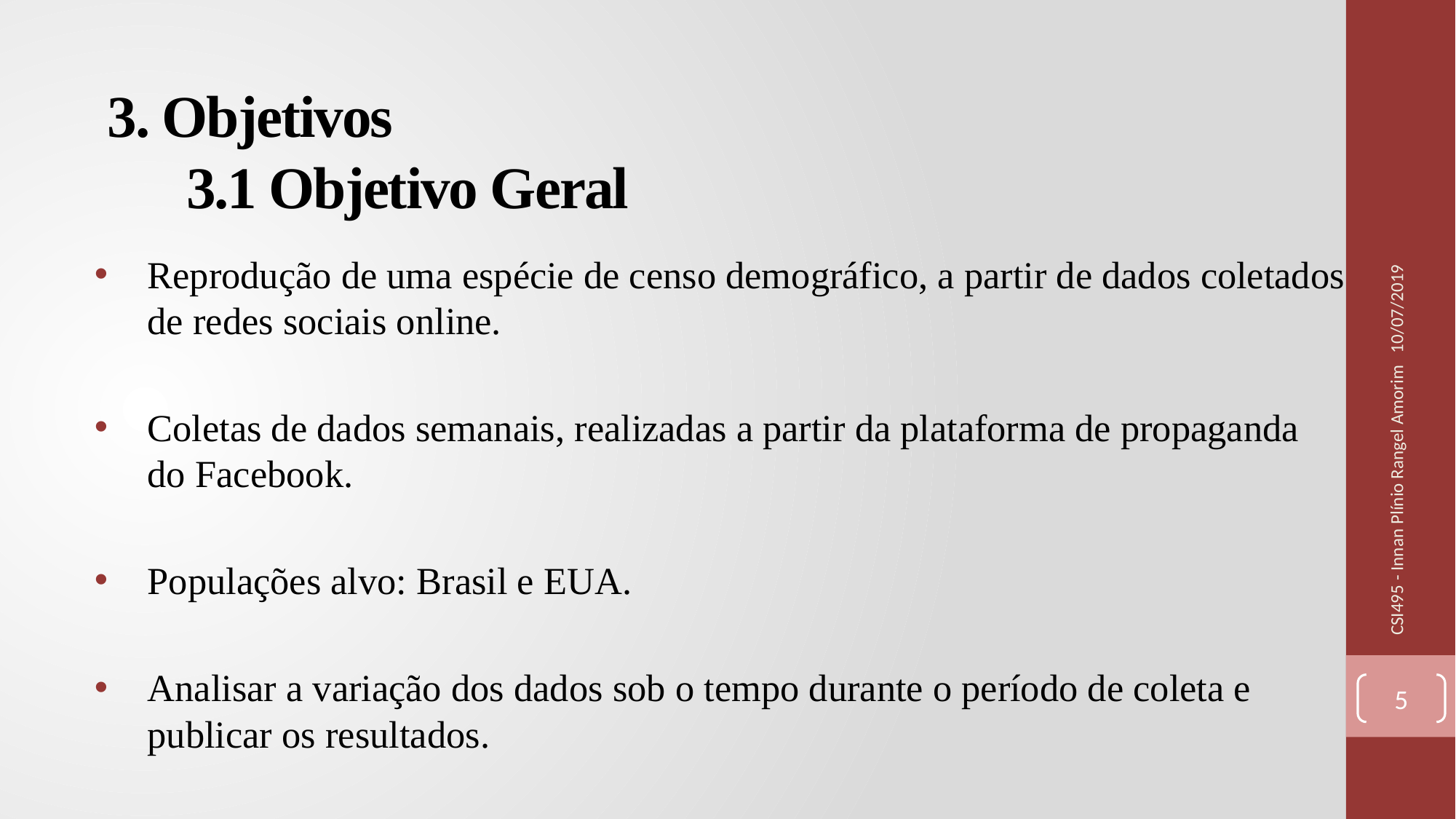

3. Objetivos
			3.1 Objetivo Geral

10/07/2019

Reprodução de uma espécie de censo demográfico, a partir de dados coletados de redes sociais online.

Coletas de dados semanais, realizadas a partir da plataforma de propaganda do Facebook.

Populações alvo: Brasil e EUA.

Analisar a variação dos dados sob o tempo durante o período de coleta e publicar os resultados.
CSI495 - Innan Plínio Rangel Amorim
5